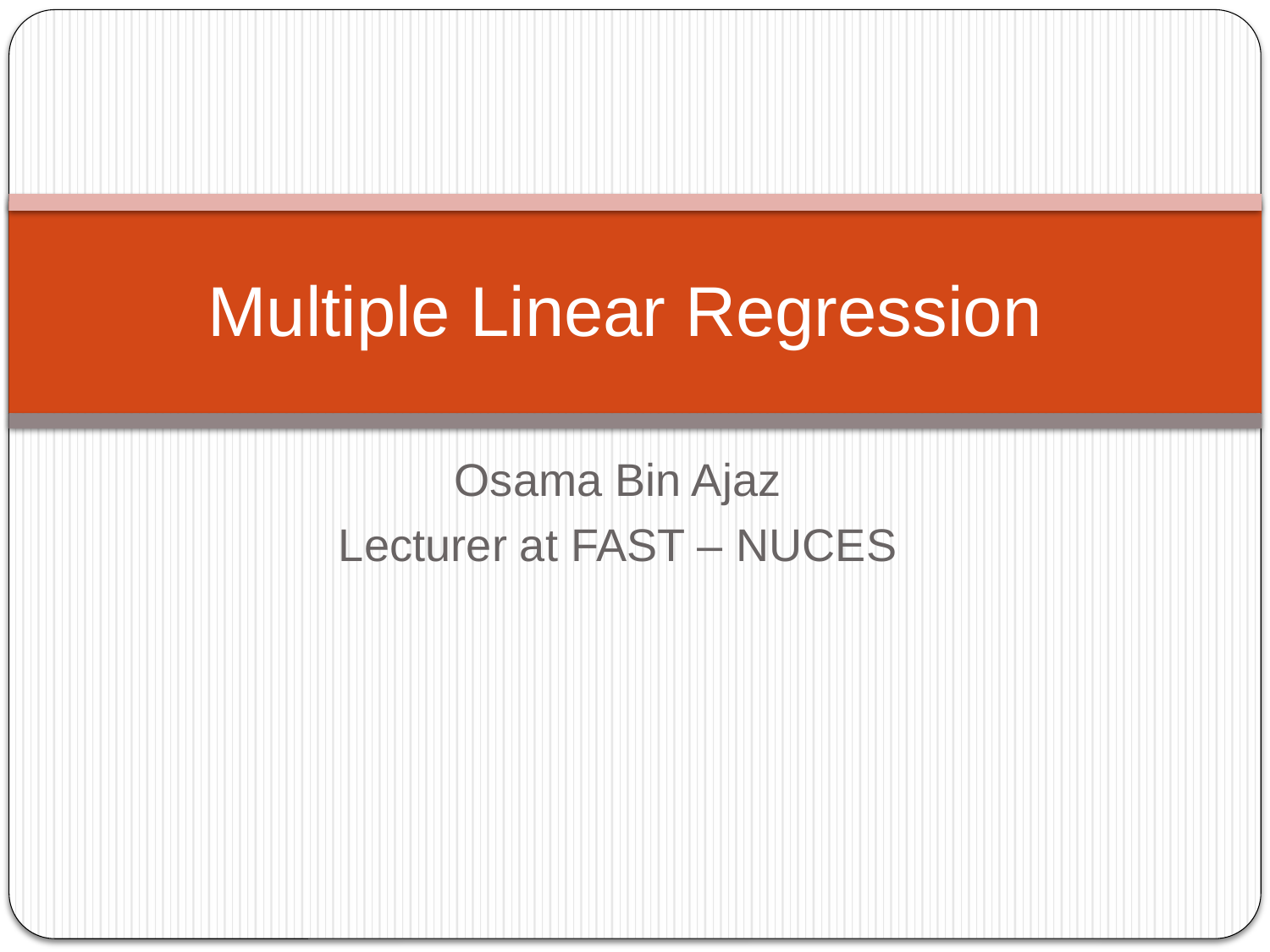

# Multiple Linear Regression
Osama Bin Ajaz
Lecturer at FAST – NUCES